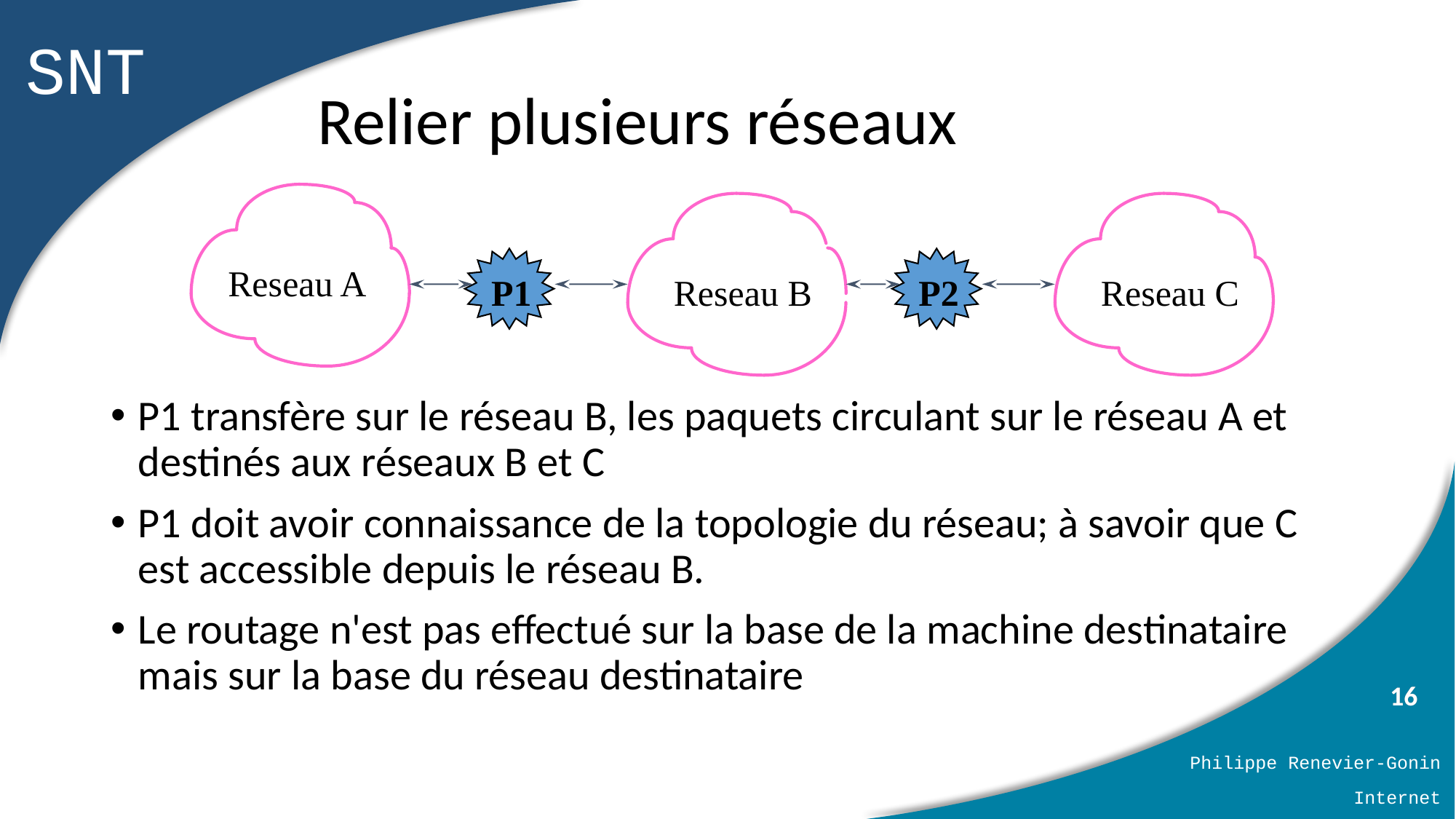

# Relier plusieurs réseaux

Reseau A

P1
Reseau B
P2
Reseau C

P1 transfère sur le réseau B, les paquets circulant sur le réseau A et destinés aux réseaux B et C
P1 doit avoir connaissance de la topologie du réseau; à savoir que C est accessible depuis le réseau B.
Le routage n'est pas effectué sur la base de la machine destinataire mais sur la base du réseau destinataire